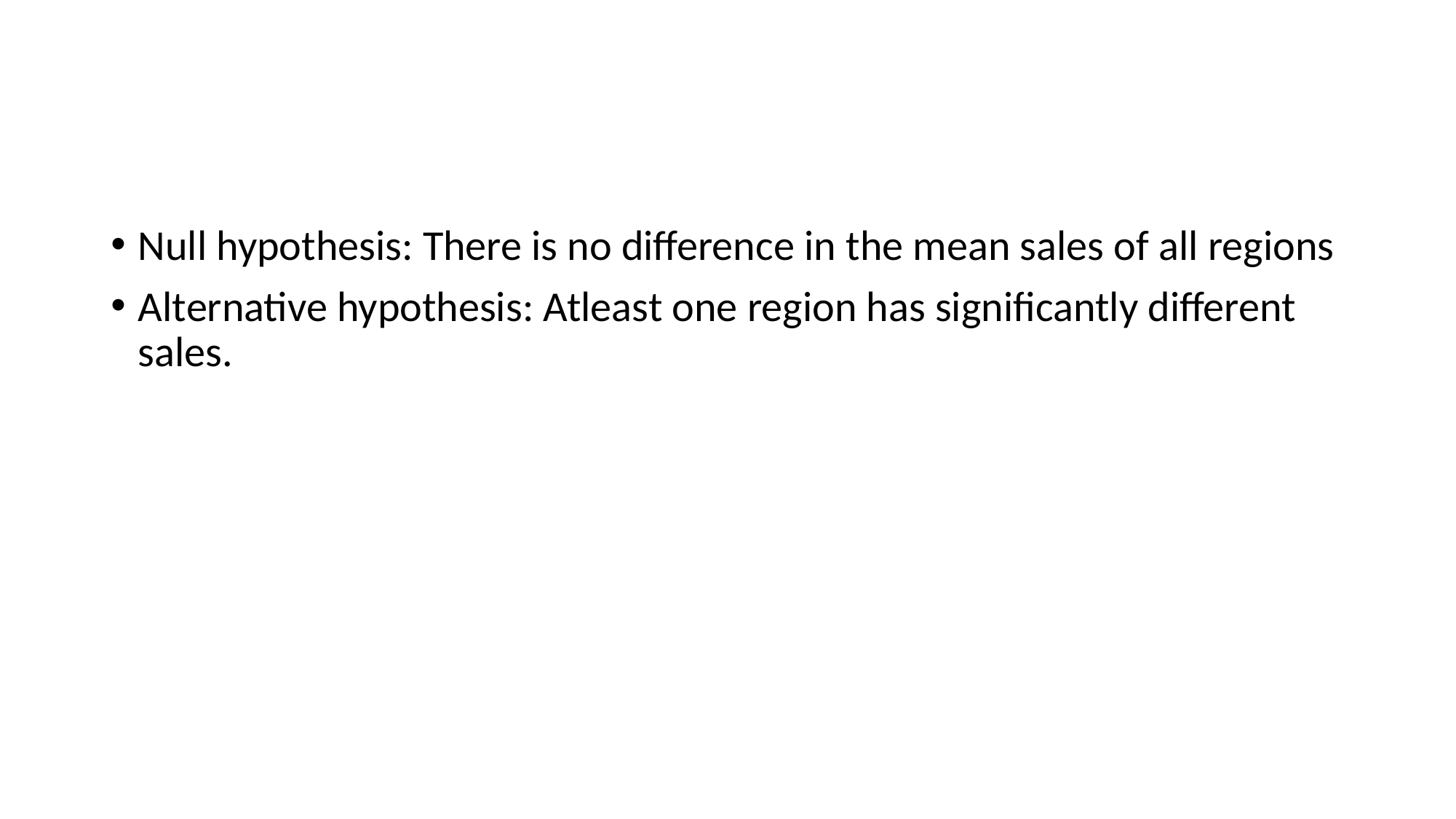

#
Null hypothesis: There is no difference in the mean sales of all regions
Alternative hypothesis: Atleast one region has significantly different sales.